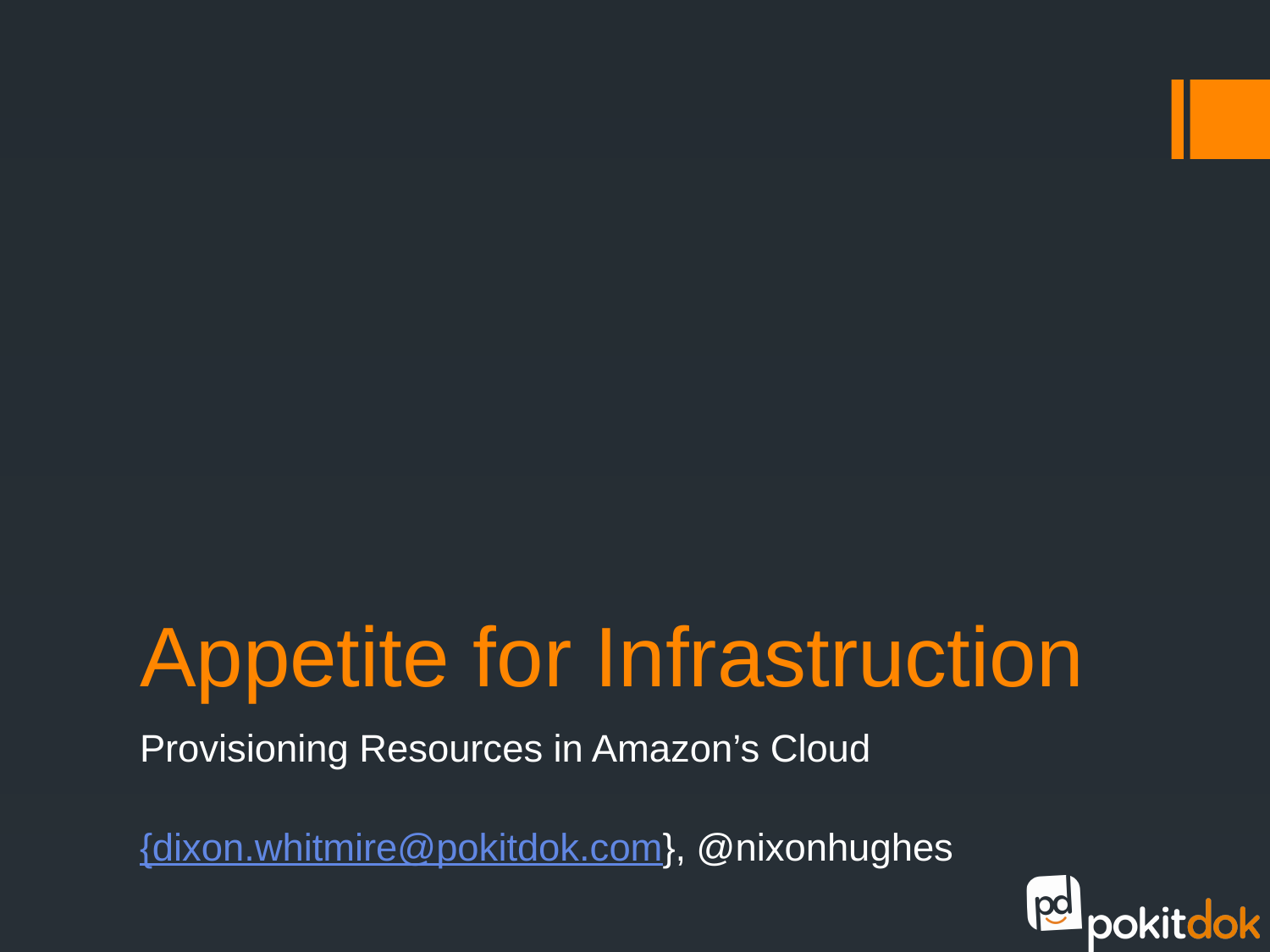

# Appetite for Infrastruction
Provisioning Resources in Amazon’s Cloud
{dixon.whitmire@pokitdok.com}, @nixonhughes